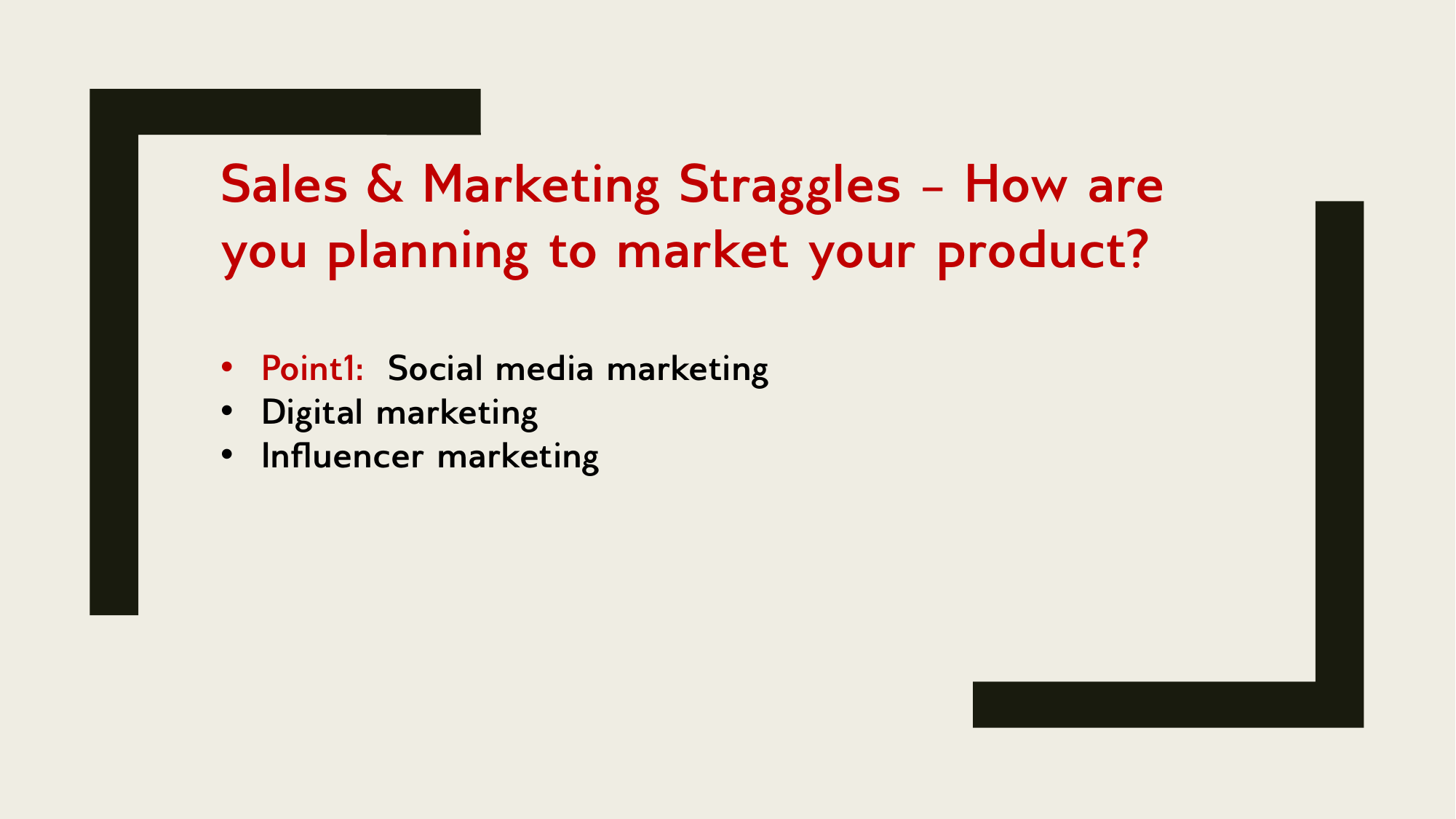

Sales & Marketing Straggles – How are you planning to market your product?

Point1:  Social media marketing
Digital marketing
Influencer marketing